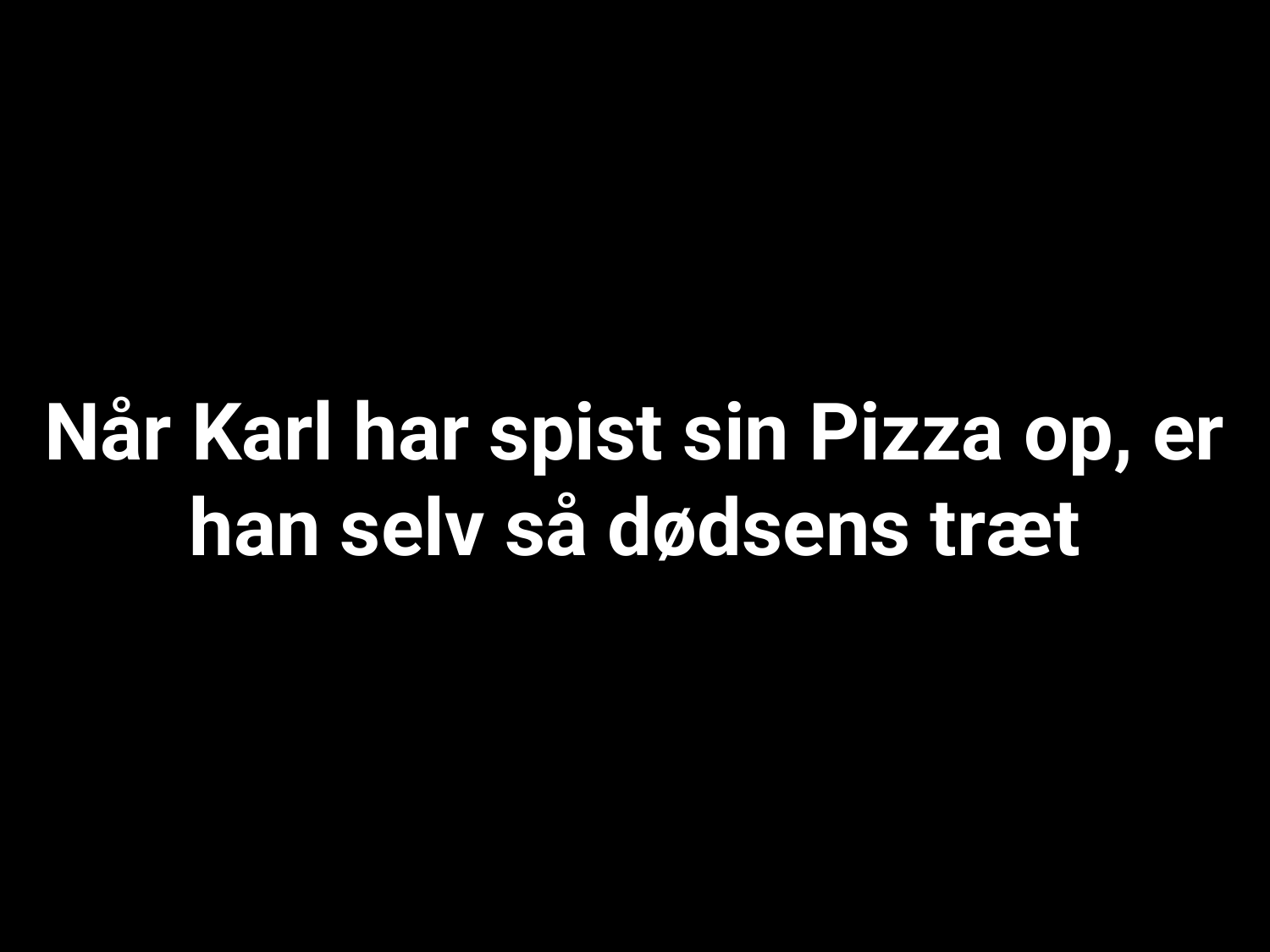

# Når Karl har spist sin Pizza op, er han selv så dødsens træt